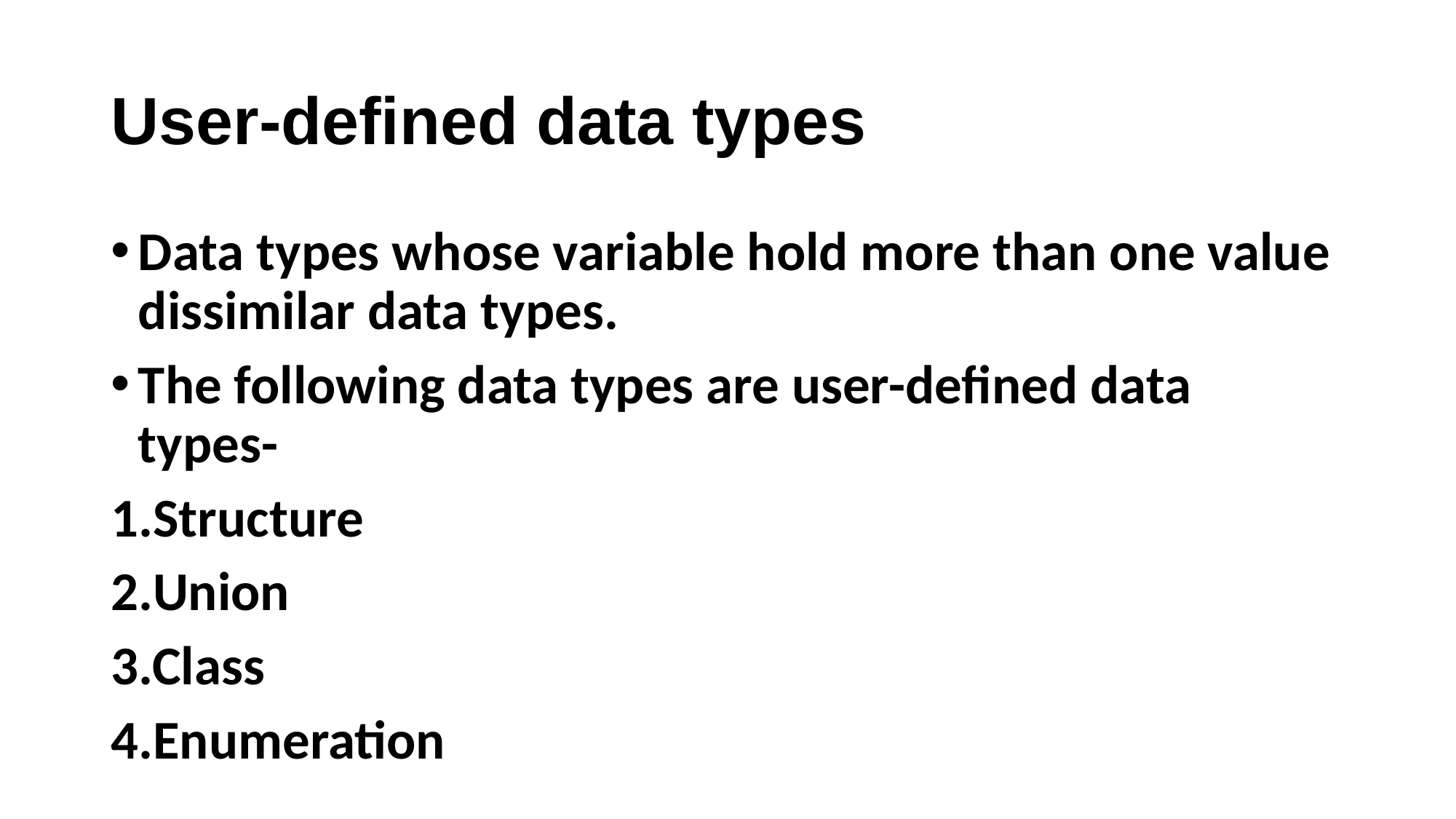

# User-defined data types
Data types whose variable hold more than one value dissimilar data types.
The following data types are user-defined data types-
1.Structure
2.Union
3.Class
4.Enumeration